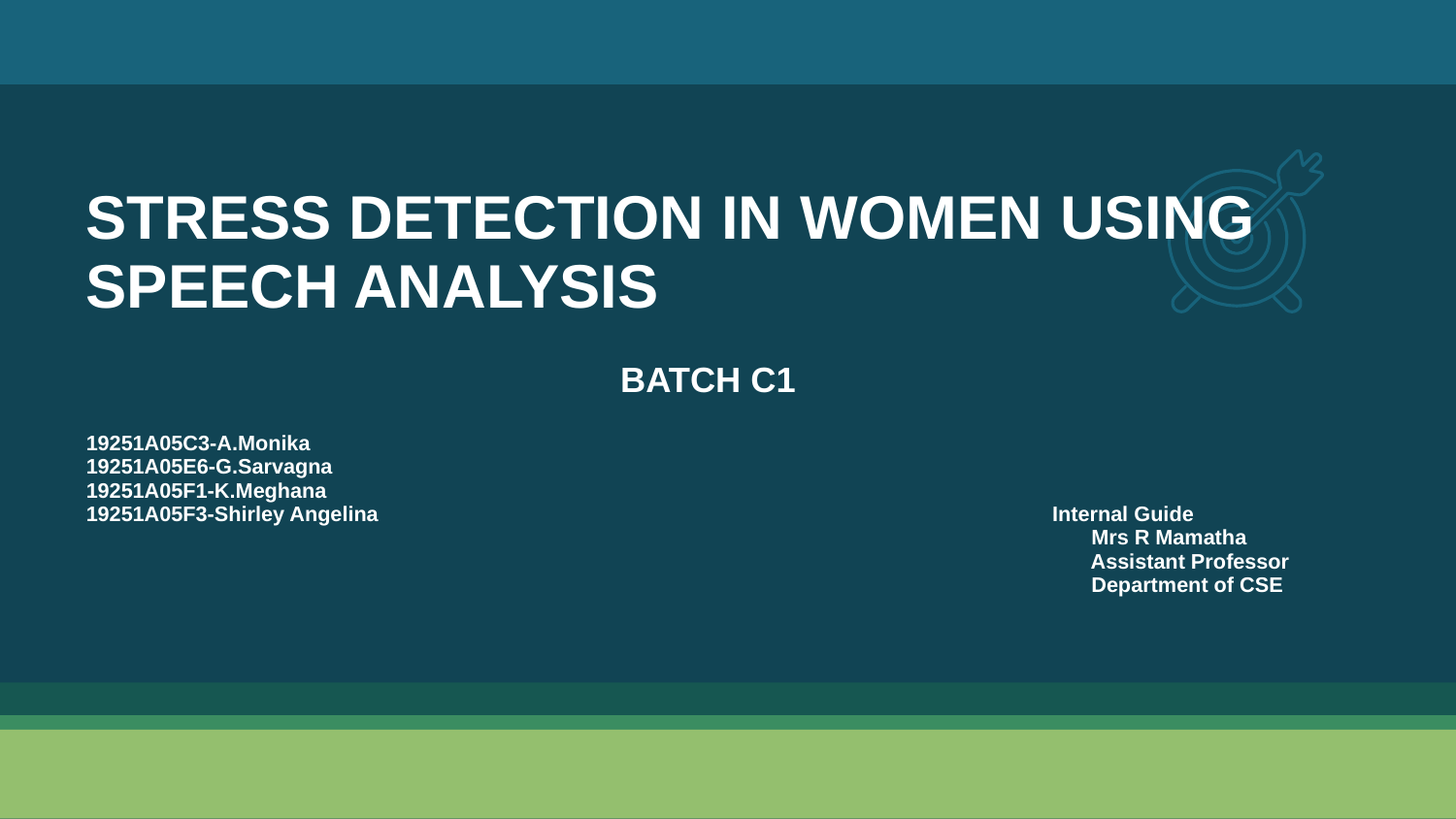

# STRESS DETECTION IN WOMEN USING SPEECH ANALYSIS BATCH C1 19251A05C3-A.Monika 19251A05E6-G.Sarvagna 19251A05F1-K.Meghana 19251A05F3-Shirley Angelina                                                                                                                    Internal Guide Mrs R Mamatha Assistant Professor Department of CSE